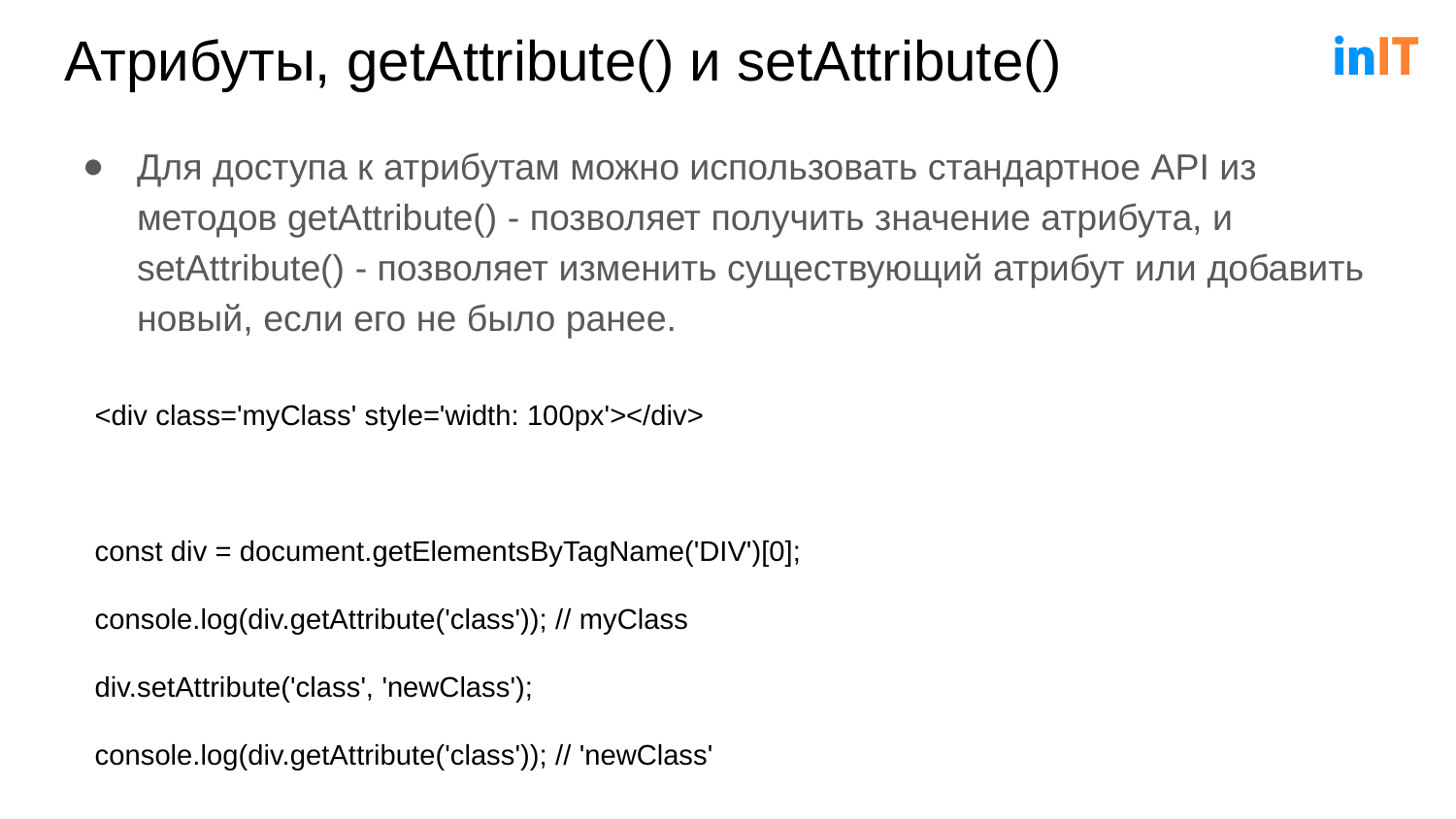

# Атрибуты, getAttribute() и setAttribute()
Для доступа к атрибутам можно использовать стандартное API из методов getAttribute() - позволяет получить значение атрибута, и setAttribute() - позволяет изменить существующий атрибут или добавить новый, если его не было ранее.
<div class='myClass' style='width: 100px'></div>

const div = document.getElementsByTagName('DIV')[0];

console.log(div.getAttribute('class')); // myClass

div.setAttribute('class', 'newClass');

console.log(div.getAttribute('class')); // 'newClass'